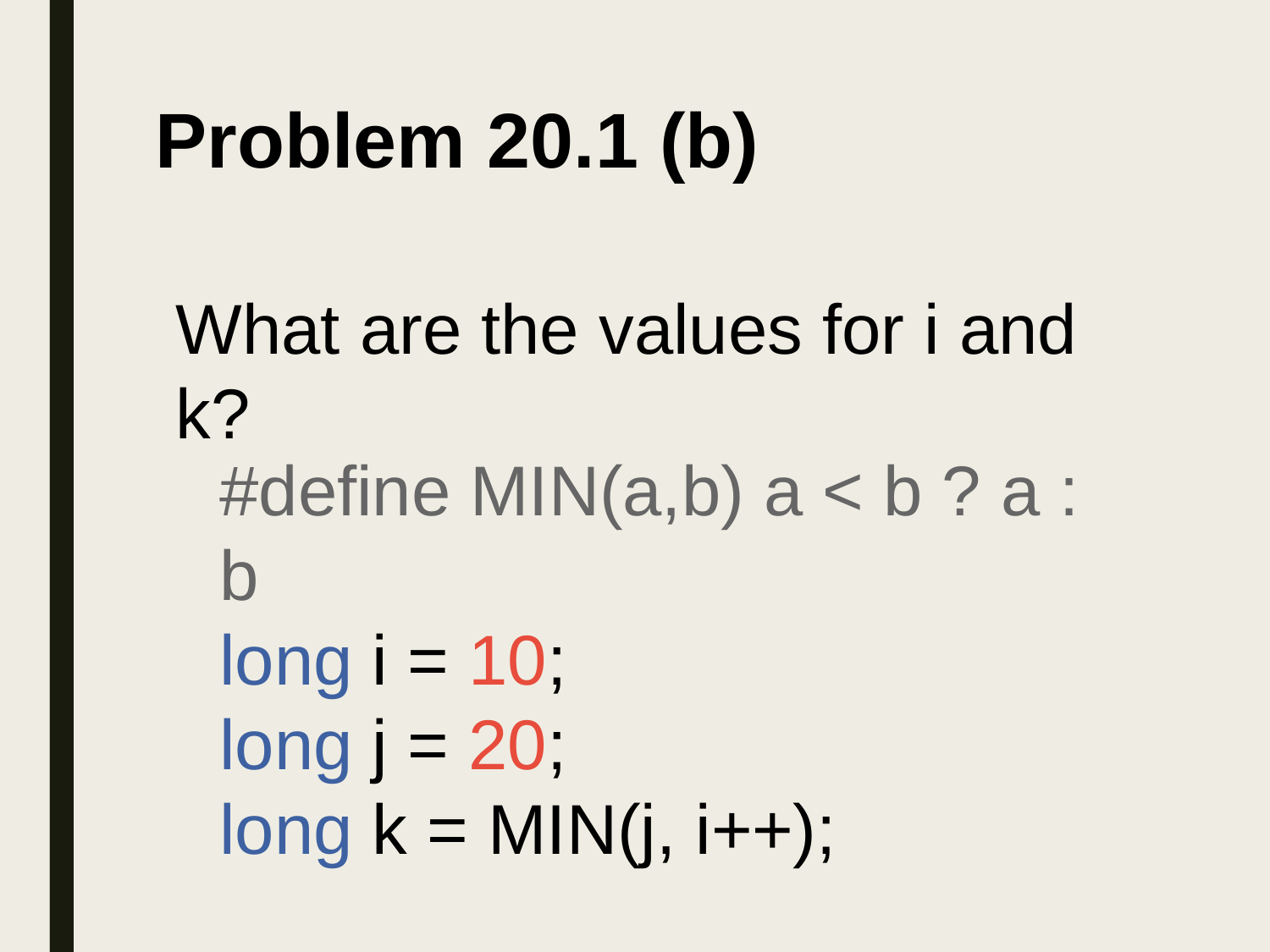

# Problem 20.1 (b)
What are the values for i and k?

#define MIN(a,b) a < b ? a : b
long i = 10;
long j = 20;
long k = MIN(j, i++);